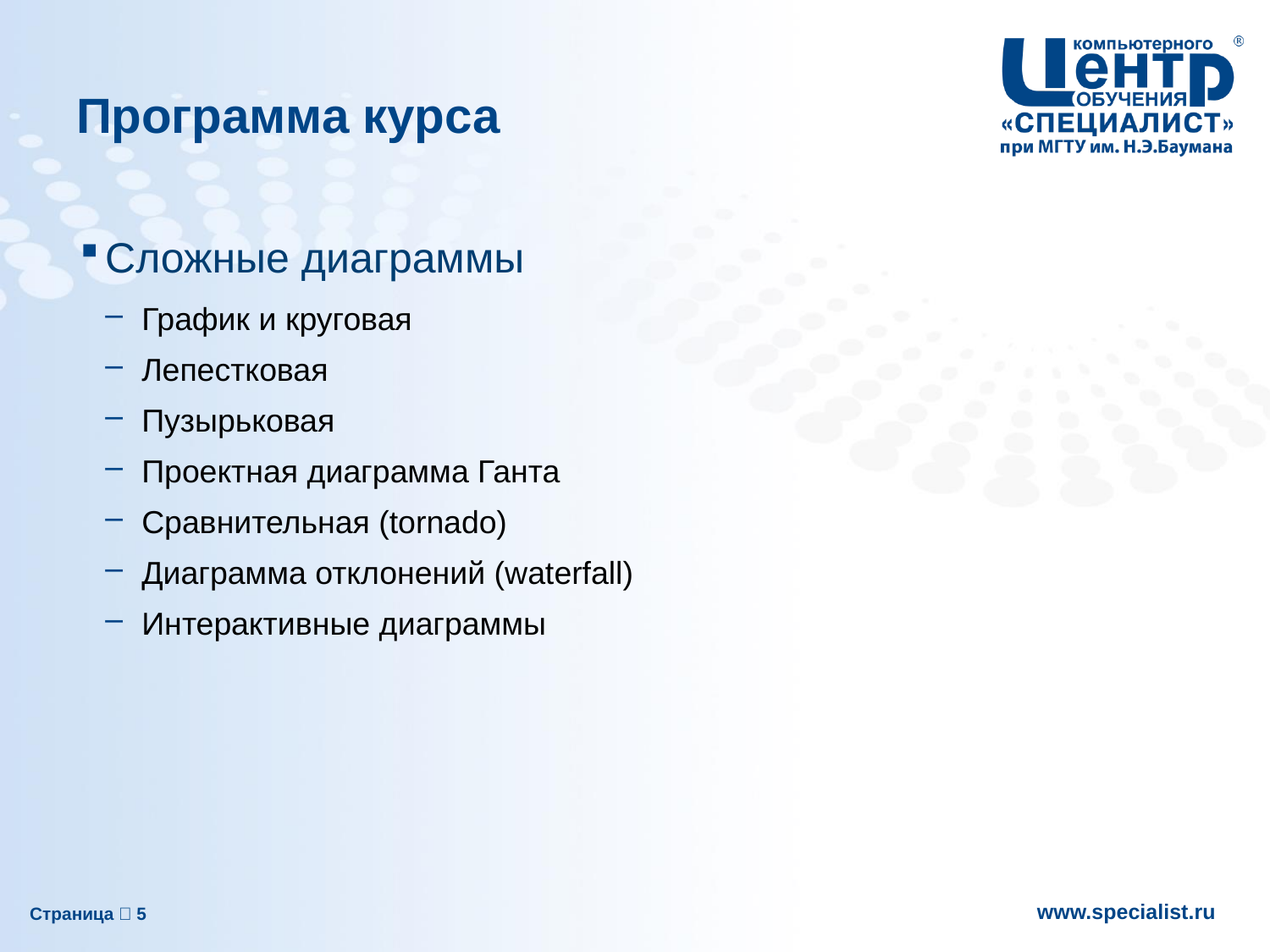

# Программа курса
Сложные диаграммы
График и круговая
Лепестковая
Пузырьковая
Проектная диаграмма Ганта
Сравнительная (tornado)
Диаграмма отклонений (waterfall)
Интерактивные диаграммы